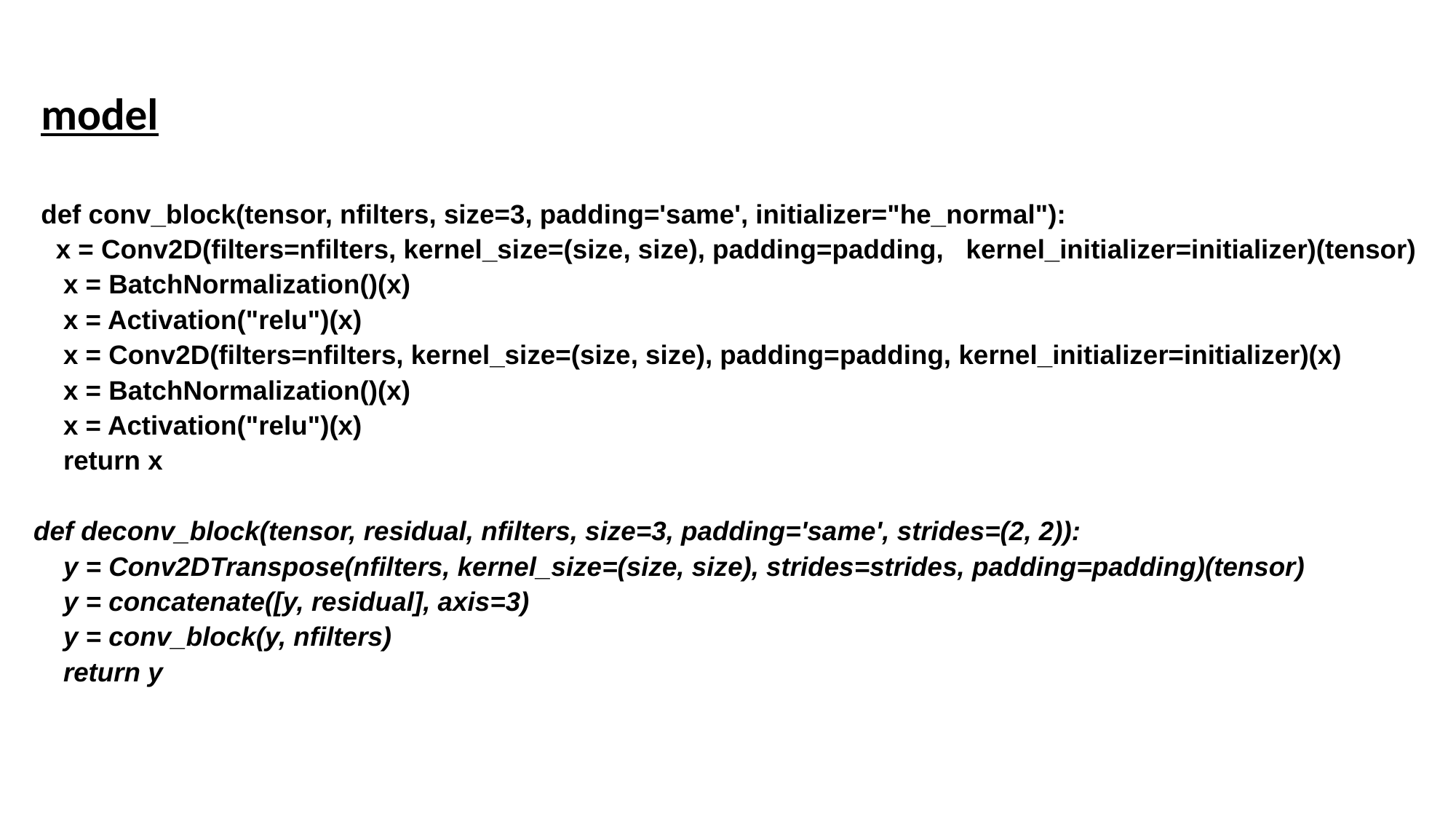

model

 def conv_block(tensor, nfilters, size=3, padding='same', initializer="he_normal"):
   x = Conv2D(filters=nfilters, kernel_size=(size, size), padding=padding,   kernel_initializer=initializer)(tensor)
    x = BatchNormalization()(x)
    x = Activation("relu")(x)
    x = Conv2D(filters=nfilters, kernel_size=(size, size), padding=padding, kernel_initializer=initializer)(x)
    x = BatchNormalization()(x)
    x = Activation("relu")(x)
    return x

def deconv_block(tensor, residual, nfilters, size=3, padding='same', strides=(2, 2)):
    y = Conv2DTranspose(nfilters, kernel_size=(size, size), strides=strides, padding=padding)(tensor)
    y = concatenate([y, residual], axis=3)
    y = conv_block(y, nfilters)
    return y